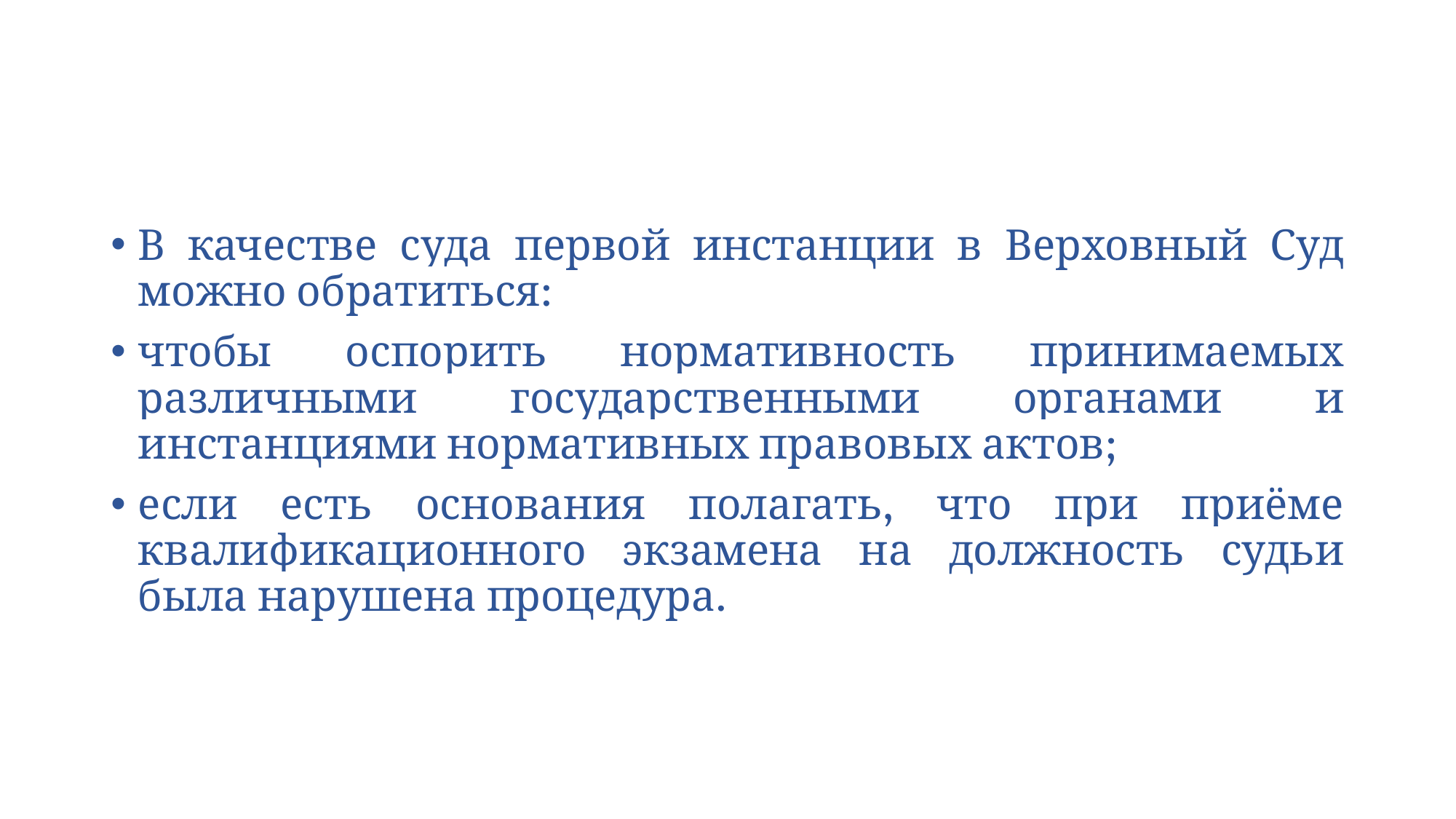

В качестве суда первой инстанции в Верховный Суд можно обратиться:
чтобы оспорить нормативность принимаемых различными государственными органами и инстанциями нормативных правовых актов;
если есть основания полагать, что при приёме квалификационного экзамена на должность судьи была нарушена процедура.